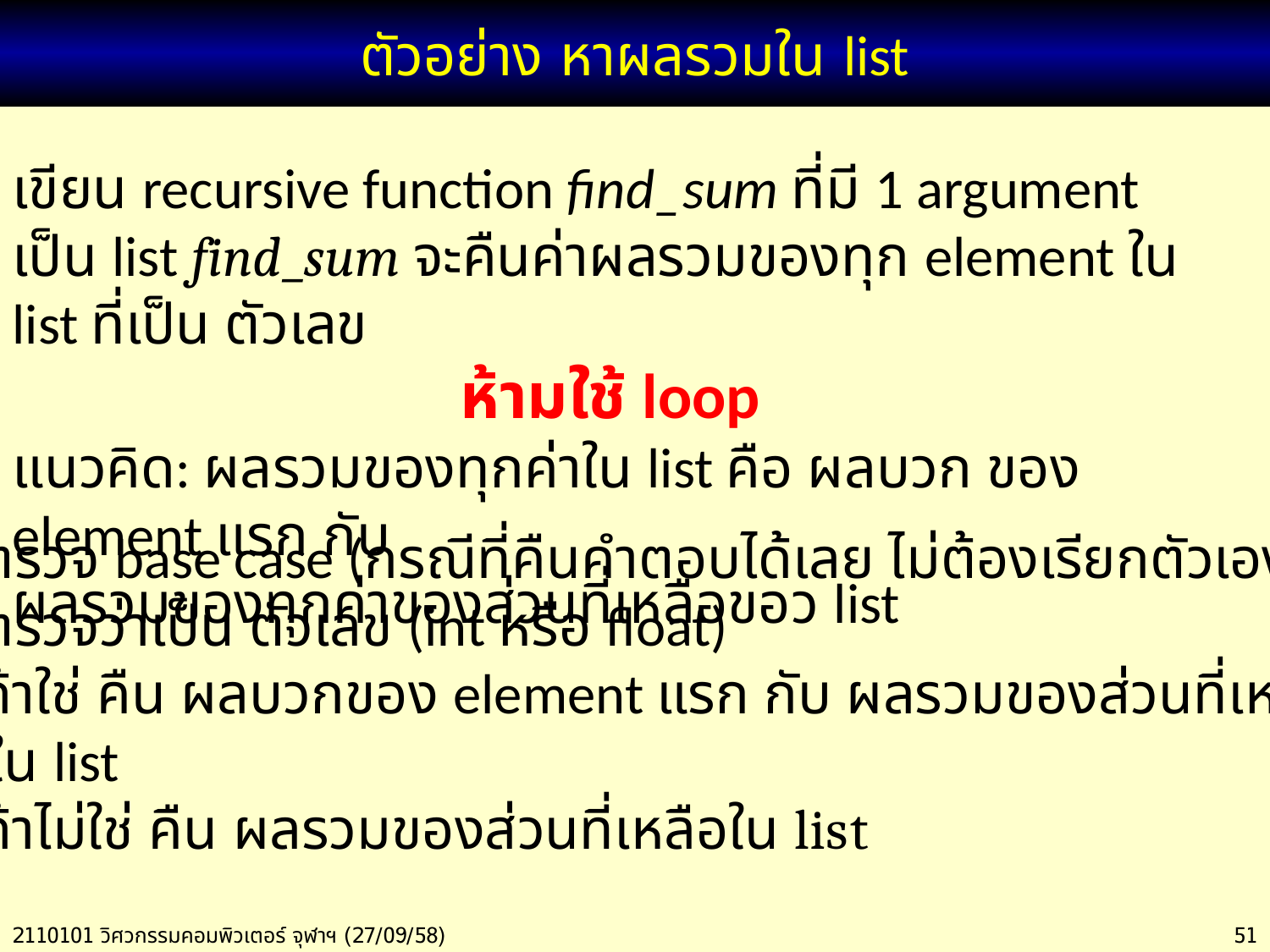

# ตัวอย่าง หาผลรวมใน list
เขียน recursive function find_sum ที่มี 1 argument เป็น list find_sum จะคืนค่าผลรวมของทุก element ใน list ที่เป็น ตัวเลข
ห้ามใช้ loop
แนวคิด: ผลรวมของทุกค่าใน list คือ ผลบวก ของ element แรก กับ
ผลรวมของทุกค่าของส่วนที่เหลือขอว list
 ตรวจ base case (กรณีที่คืนคำตอบได้เลย ไม่ต้องเรียกตัวเอง)
 ตรวจว่าเป็น ตัวเลข (int หรือ float)
 ถ้าใช่ คืน ผลบวกของ element แรก กับ ผลรวมของส่วนที่เหลือ
   ใน list
 ถ้าไม่ใช่ คืน ผลรวมของส่วนที่เหลือใน list